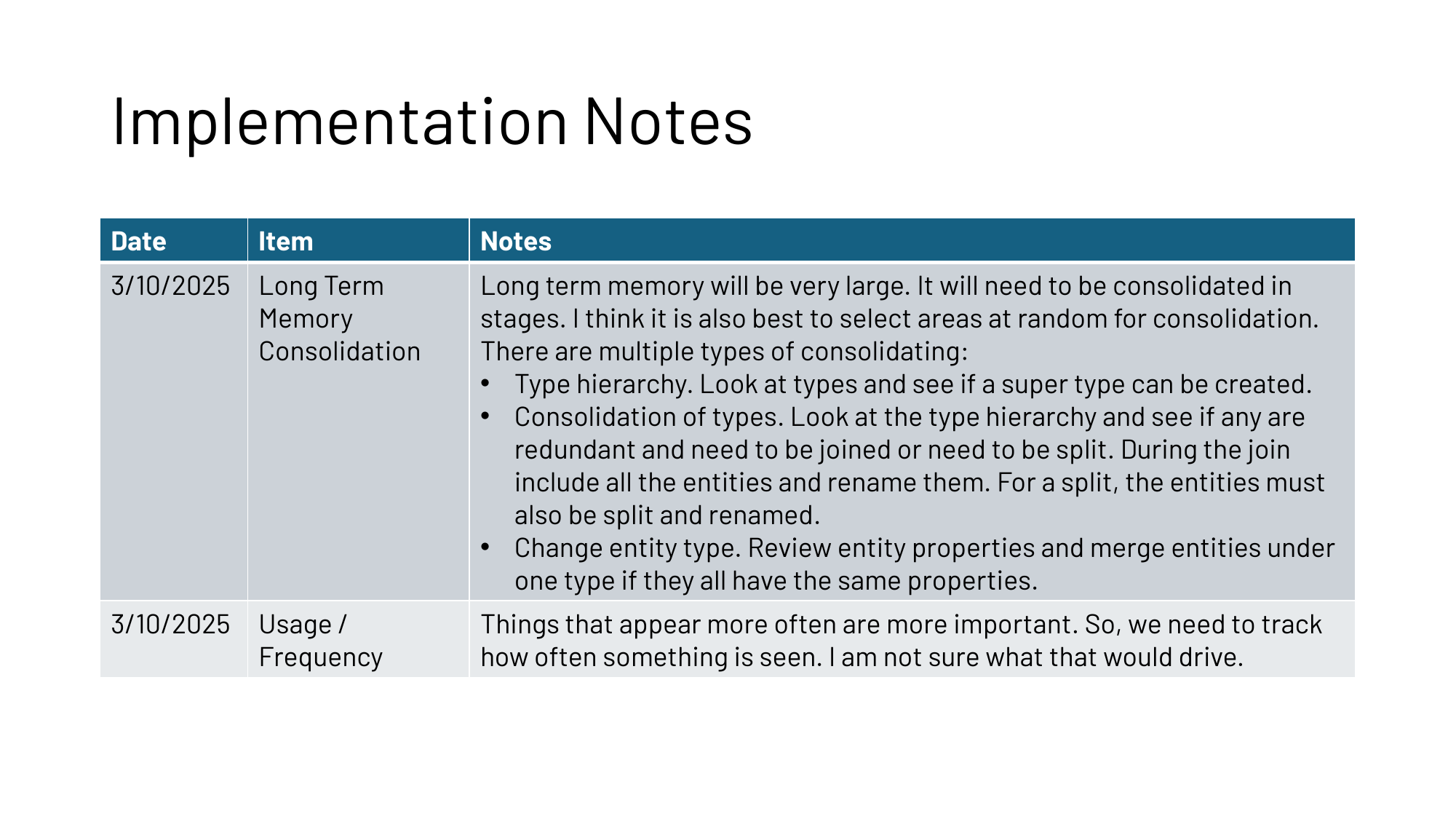

# Implementation Notes
| Date | Item | Notes |
| --- | --- | --- |
| 3/10/2025 | Long Term Memory Consolidation | Long term memory will be very large. It will need to be consolidated in stages. I think it is also best to select areas at random for consolidation. There are multiple types of consolidating: Type hierarchy. Look at types and see if a super type can be created. Consolidation of types. Look at the type hierarchy and see if any are redundant and need to be joined or need to be split. During the join include all the entities and rename them. For a split, the entities must also be split and renamed. Change entity type. Review entity properties and merge entities under one type if they all have the same properties. |
| 3/10/2025 | Usage / Frequency | Things that appear more often are more important. So, we need to track how often something is seen. I am not sure what that would drive. |